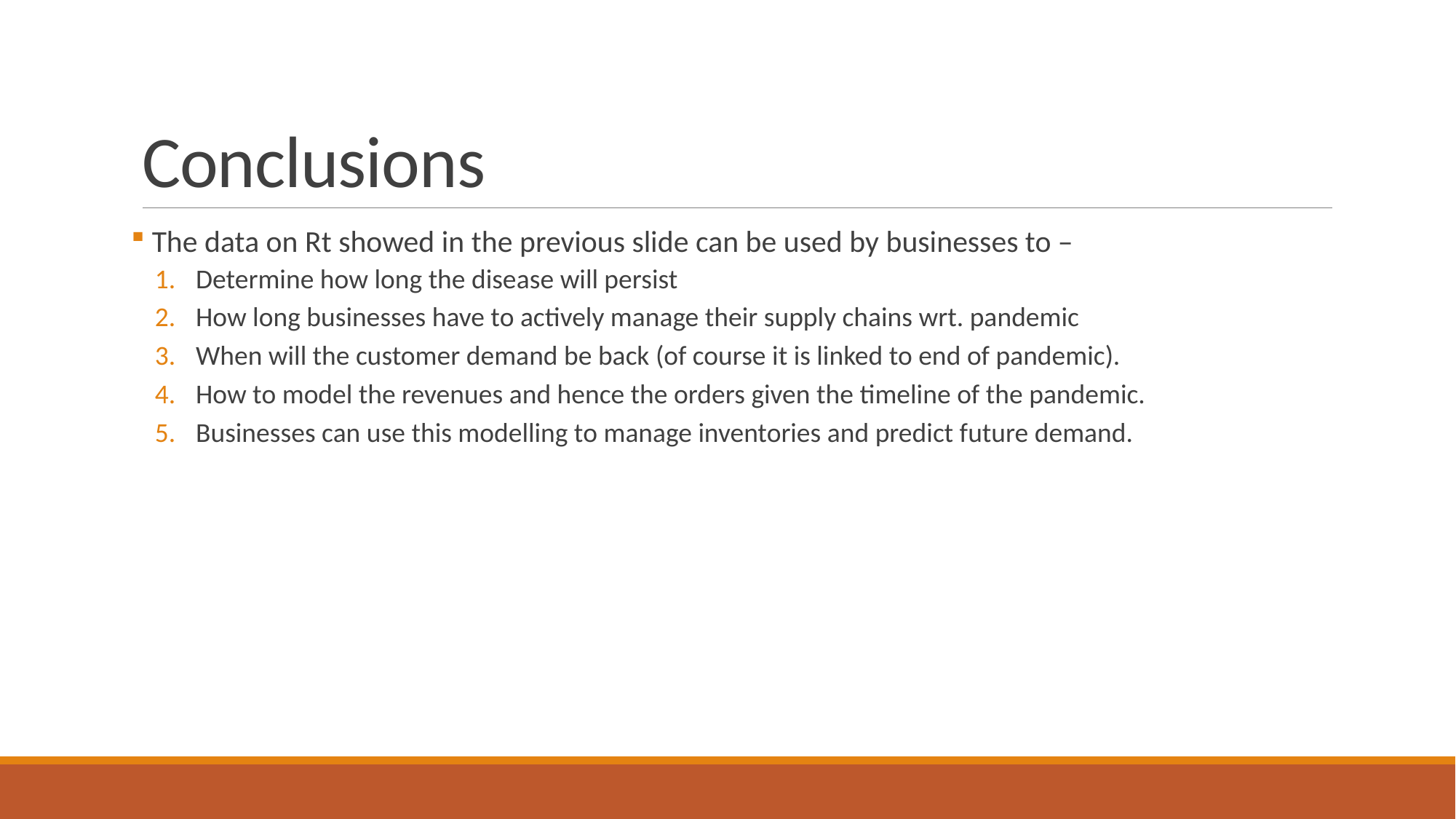

# Conclusions
 The data on Rt showed in the previous slide can be used by businesses to –
Determine how long the disease will persist
How long businesses have to actively manage their supply chains wrt. pandemic
When will the customer demand be back (of course it is linked to end of pandemic).
How to model the revenues and hence the orders given the timeline of the pandemic.
Businesses can use this modelling to manage inventories and predict future demand.